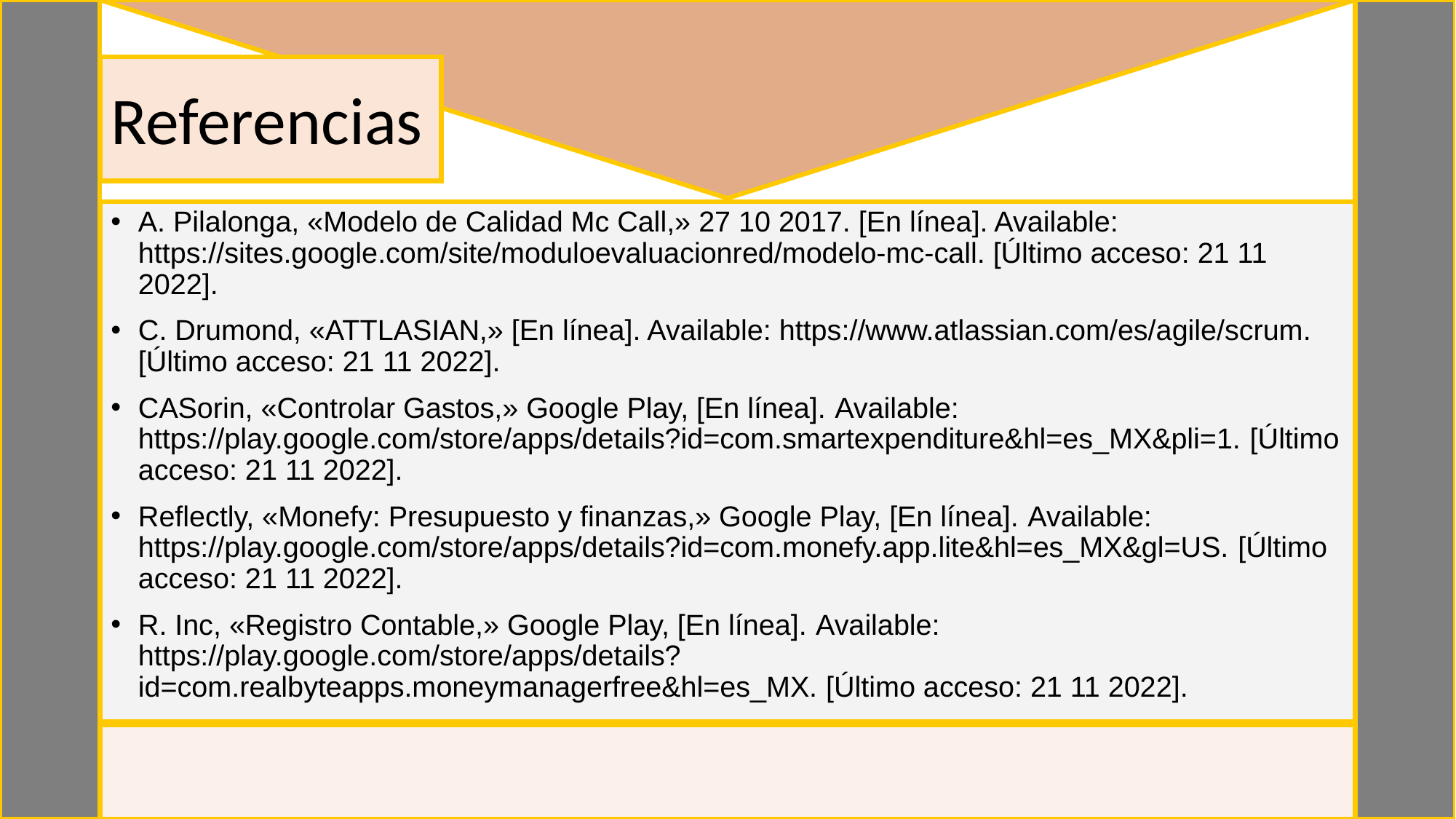

# Referencias

A. Pilalonga, «Modelo de Calidad Mc Call,» 27 10 2017. [En línea]. Available: https://sites.google.com/site/moduloevaluacionred/modelo-mc-call. [Último acceso: 21 11 2022].
C. Drumond, «ATTLASIAN,» [En línea]. Available: https://www.atlassian.com/es/agile/scrum. [Último acceso: 21 11 2022].
CASorin, «Controlar Gastos,» Google Play, [En línea]. Available: https://play.google.com/store/apps/details?id=com.smartexpenditure&hl=es_MX&pli=1. [Último acceso: 21 11 2022].
Reflectly, «Monefy: Presupuesto y finanzas,» Google Play, [En línea]. Available: https://play.google.com/store/apps/details?id=com.monefy.app.lite&hl=es_MX&gl=US. [Último acceso: 21 11 2022].
R. Inc, «Registro Contable,» Google Play, [En línea]. Available: https://play.google.com/store/apps/details?id=com.realbyteapps.moneymanagerfree&hl=es_MX. [Último acceso: 21 11 2022].